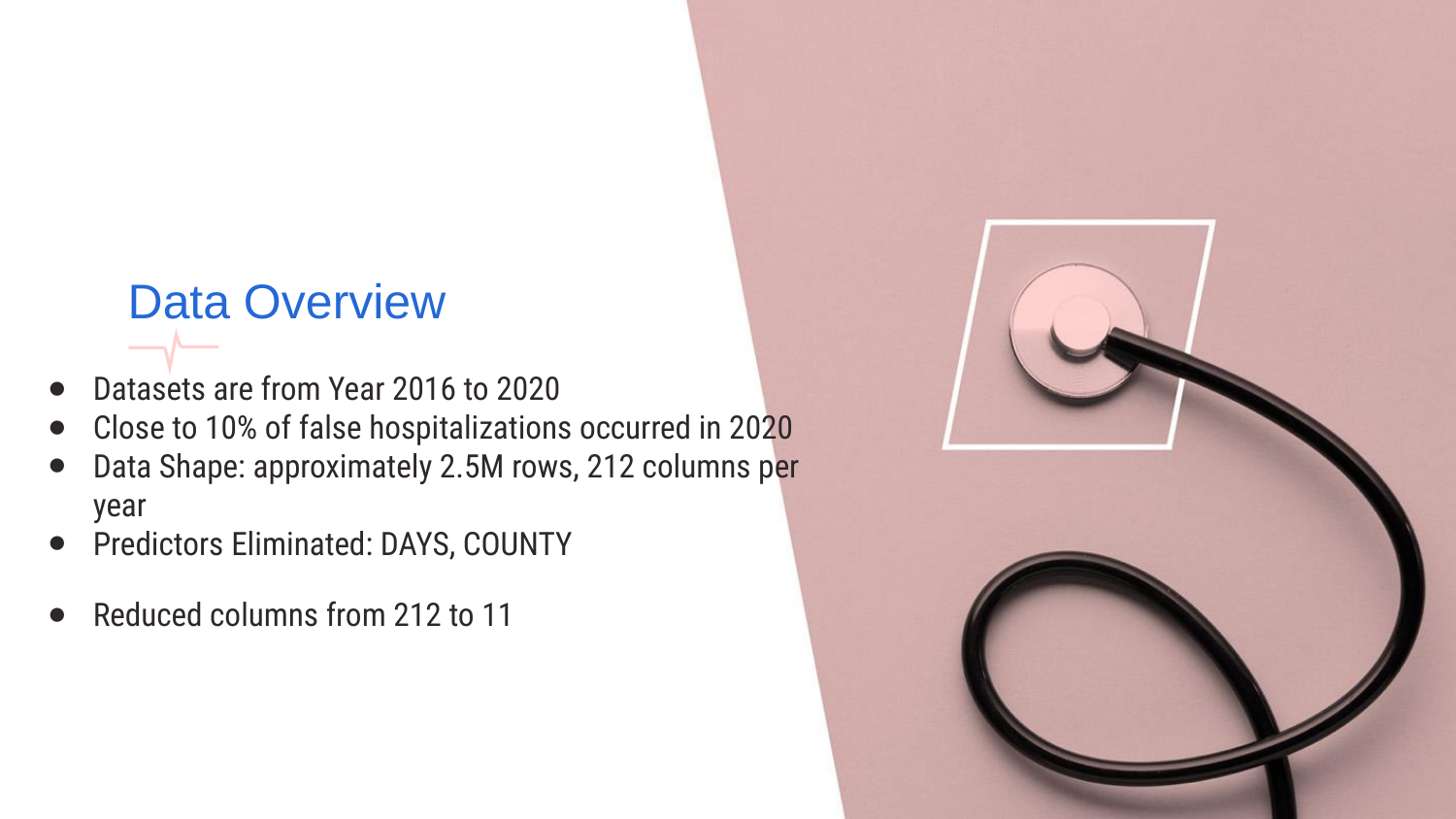

# Data Overview
Datasets are from Year 2016 to 2020
Close to 10% of false hospitalizations occurred in 2020
Data Shape: approximately 2.5M rows, 212 columns per year
Predictors Eliminated: DAYS, COUNTY
Reduced columns from 212 to 11